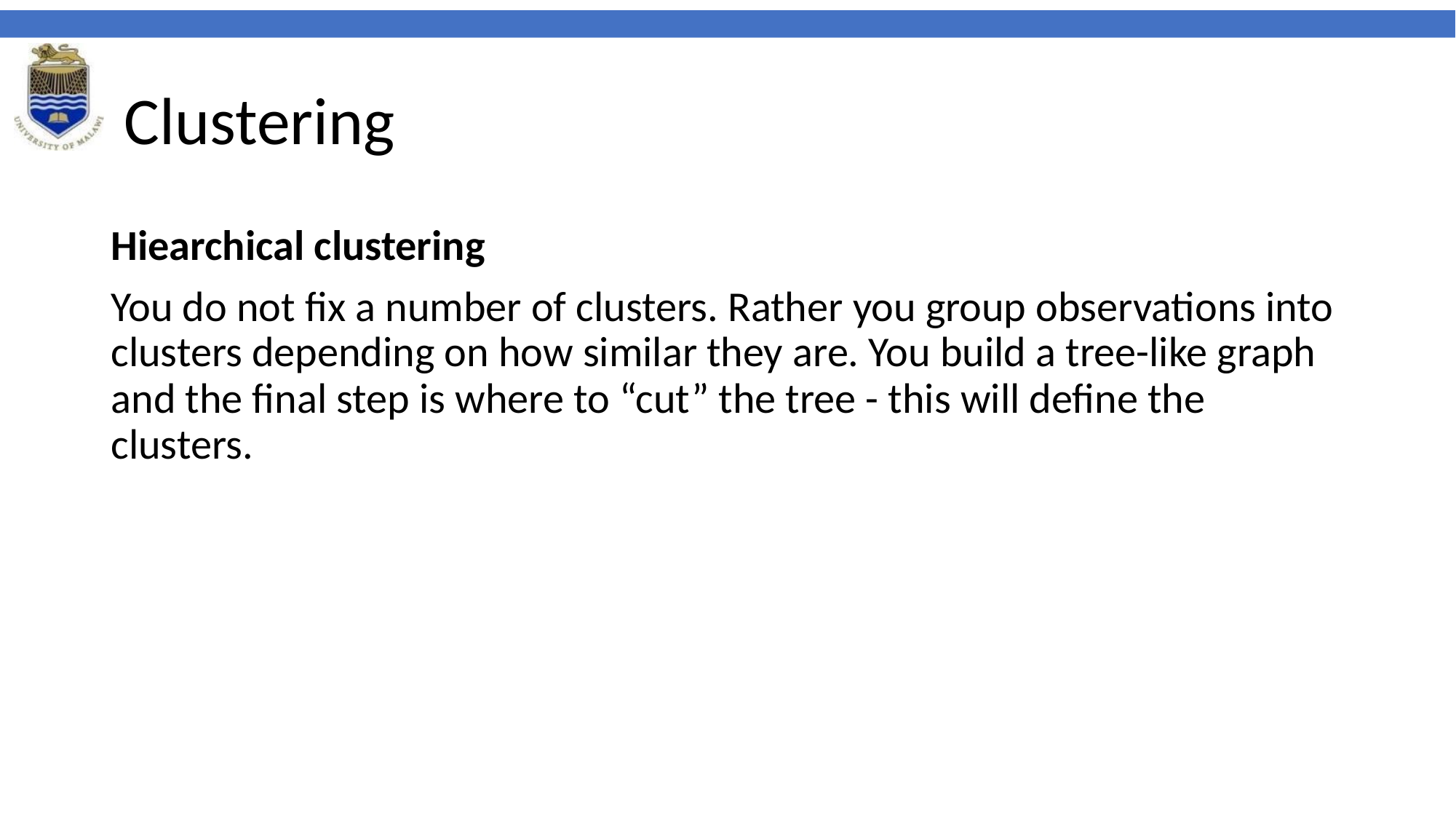

# Clustering
Hiearchical clustering
You do not fix a number of clusters. Rather you group observations into clusters depending on how similar they are. You build a tree-like graph and the final step is where to “cut” the tree - this will define the clusters.